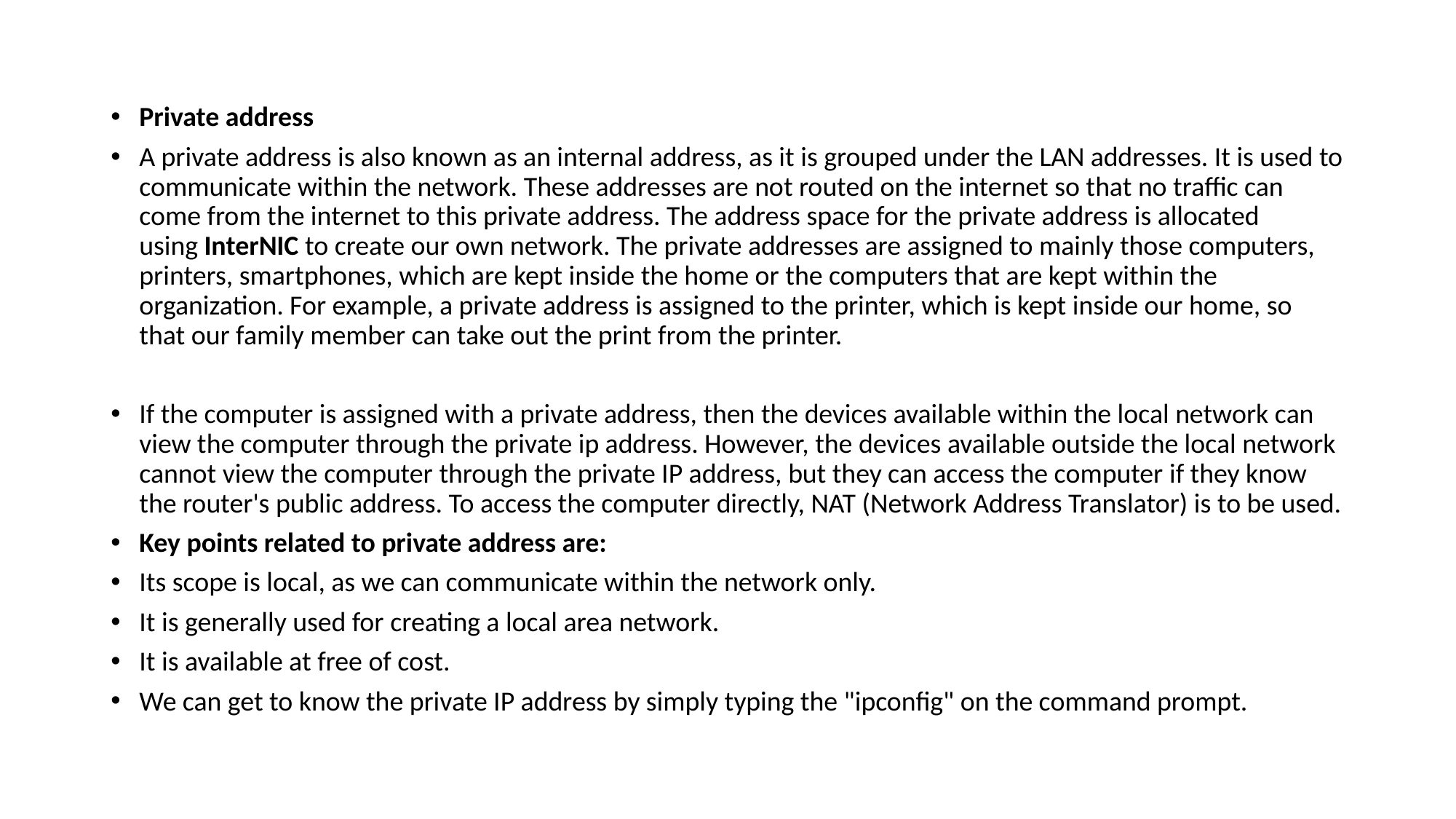

Private address
A private address is also known as an internal address, as it is grouped under the LAN addresses. It is used to communicate within the network. These addresses are not routed on the internet so that no traffic can come from the internet to this private address. The address space for the private address is allocated using InterNIC to create our own network. The private addresses are assigned to mainly those computers, printers, smartphones, which are kept inside the home or the computers that are kept within the organization. For example, a private address is assigned to the printer, which is kept inside our home, so that our family member can take out the print from the printer.

If the computer is assigned with a private address, then the devices available within the local network can view the computer through the private ip address. However, the devices available outside the local network cannot view the computer through the private IP address, but they can access the computer if they know the router's public address. To access the computer directly, NAT (Network Address Translator) is to be used.
Key points related to private address are:
Its scope is local, as we can communicate within the network only.
It is generally used for creating a local area network.
It is available at free of cost.
We can get to know the private IP address by simply typing the "ipconfig" on the command prompt.